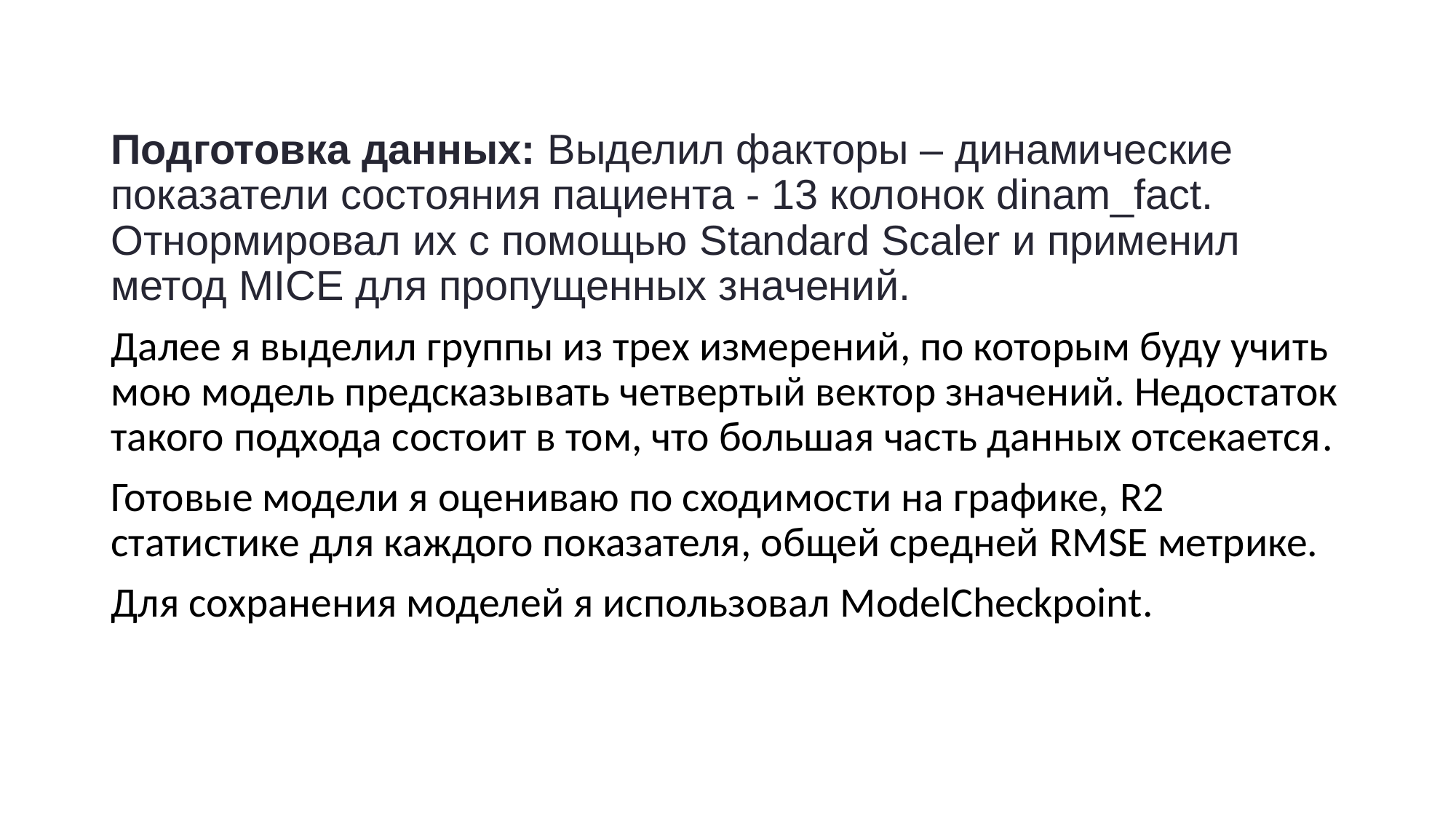

Подготовка данных: Выделил факторы – динамические показатели состояния пациента - 13 колонок dinam_fact. Отнормировал их с помощью Standard Scaler и применил метод MICE для пропущенных значений.
Далее я выделил группы из трех измерений, по которым буду учить мою модель предсказывать четвертый вектор значений. Недостаток такого подхода состоит в том, что большая часть данных отсекается.
Готовые модели я оцениваю по сходимости на графике, R2 статистике для каждого показателя, общей средней RMSE метрике.
Для сохранения моделей я использовал ModelCheckpoint.